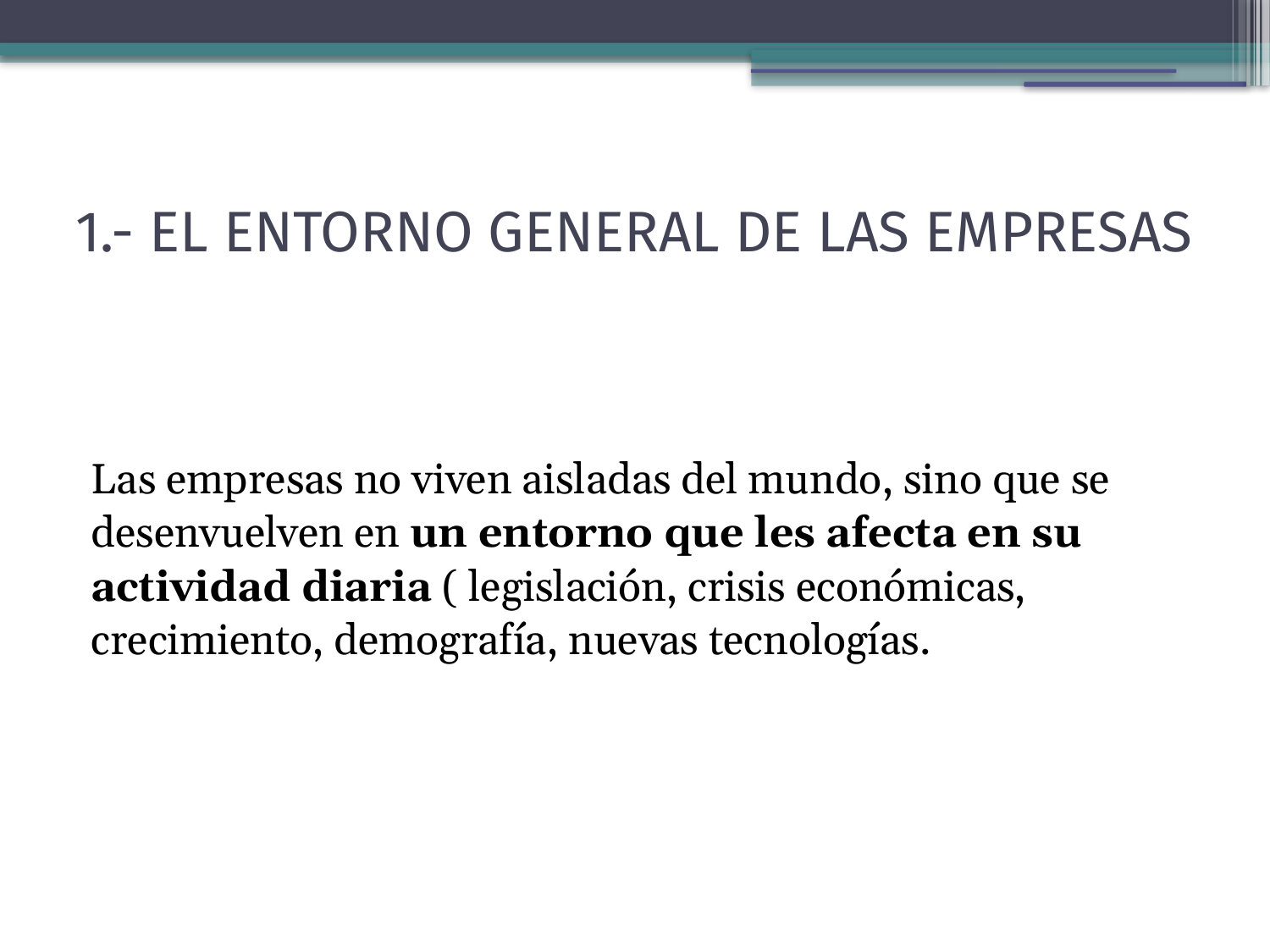

1.- EL ENTORNO GENERAL DE LAS EMPRESAS

Las empresas no viven aisladas del mundo, sino que se desenvuelven en un entorno que les afecta en su actividad diaria ( legislación, crisis económicas, crecimiento, demografía, nuevas tecnologías.